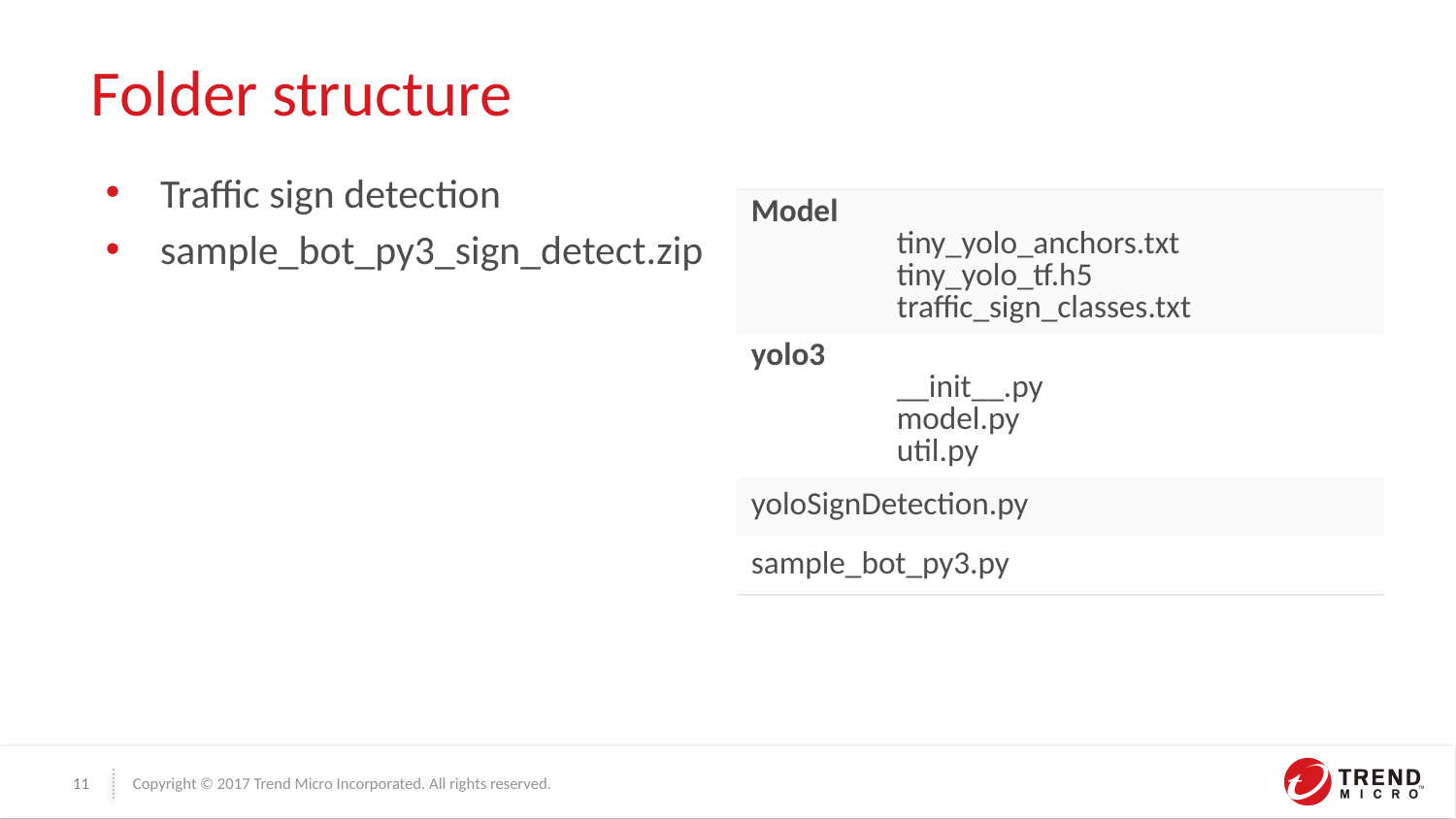

# Folder structure
Traffic sign detection
sample_bot_py3_sign_detect.zip
| Model tiny\_yolo\_anchors.txt tiny\_yolo\_tf.h5 traffic\_sign\_classes.txt |
| --- |
| yolo3 \_\_init\_\_.py model.py util.py |
| yoloSignDetection.py |
| sample\_bot\_py3.py |